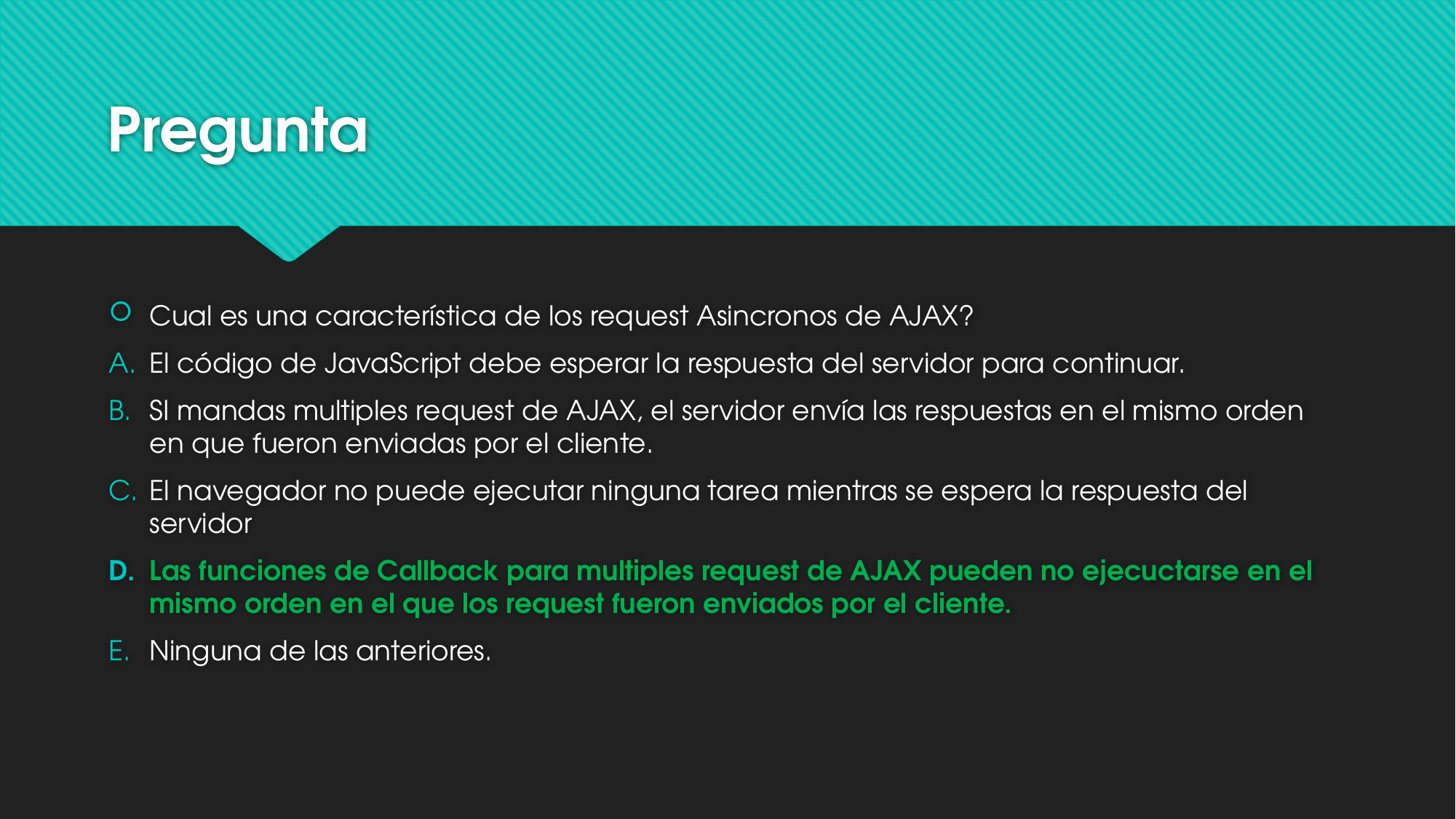

# Pregunta
Cual es una característica de los request Asincronos de AJAX?
El código de JavaScript debe esperar la respuesta del servidor para continuar.
SI mandas multiples request de AJAX, el servidor envía las respuestas en el mismo orden en que fueron enviadas por el cliente.
El navegador no puede ejecutar ninguna tarea mientras se espera la respuesta del servidor
Las funciones de Callback para multiples request de AJAX pueden no ejecuctarse en el mismo orden en el que los request fueron enviados por el cliente.
Ninguna de las anteriores.